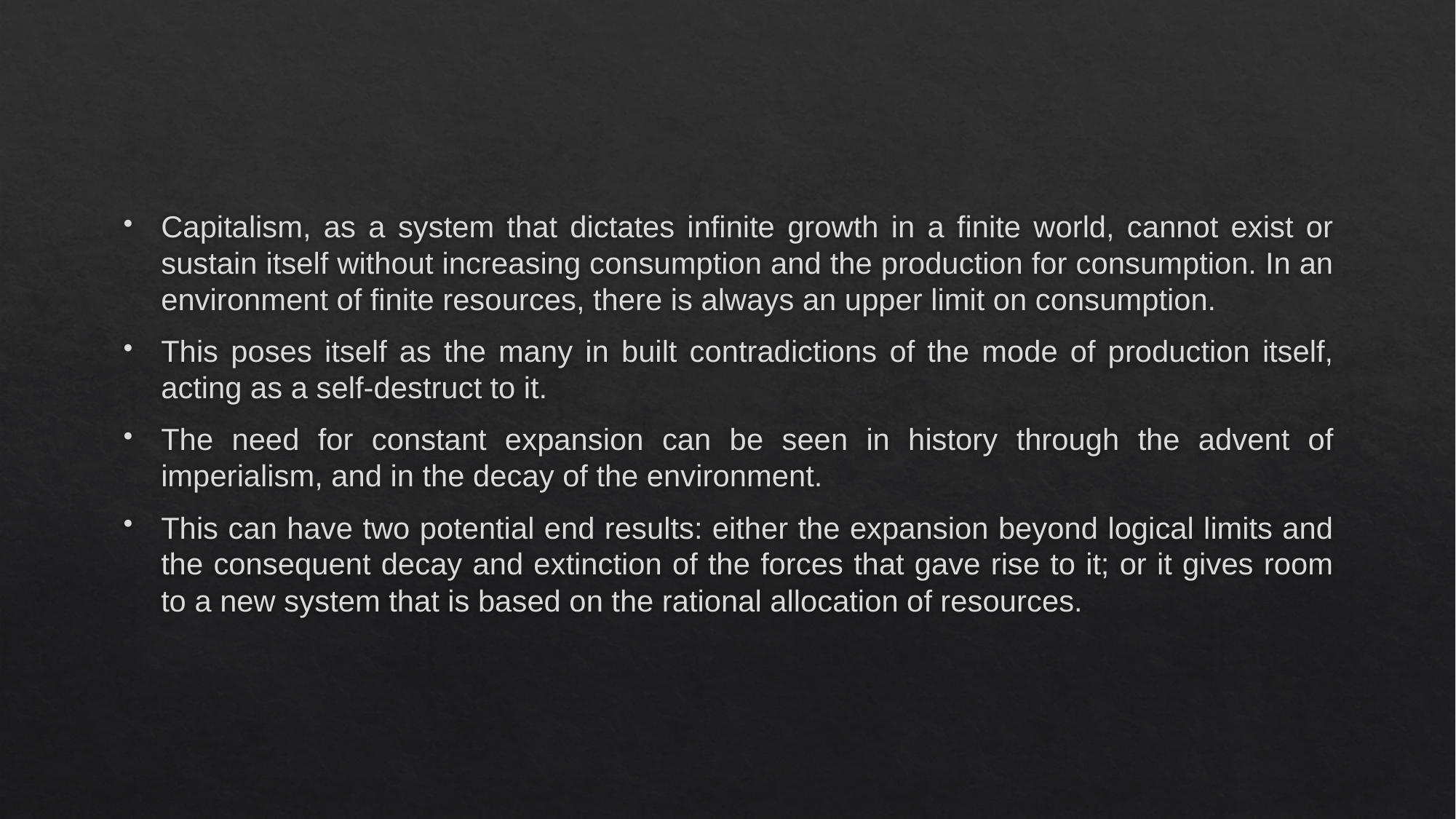

#
Capitalism, as a system that dictates infinite growth in a finite world, cannot exist or sustain itself without increasing consumption and the production for consumption. In an environment of finite resources, there is always an upper limit on consumption.
This poses itself as the many in built contradictions of the mode of production itself, acting as a self-destruct to it.
The need for constant expansion can be seen in history through the advent of imperialism, and in the decay of the environment.
This can have two potential end results: either the expansion beyond logical limits and the consequent decay and extinction of the forces that gave rise to it; or it gives room to a new system that is based on the rational allocation of resources.